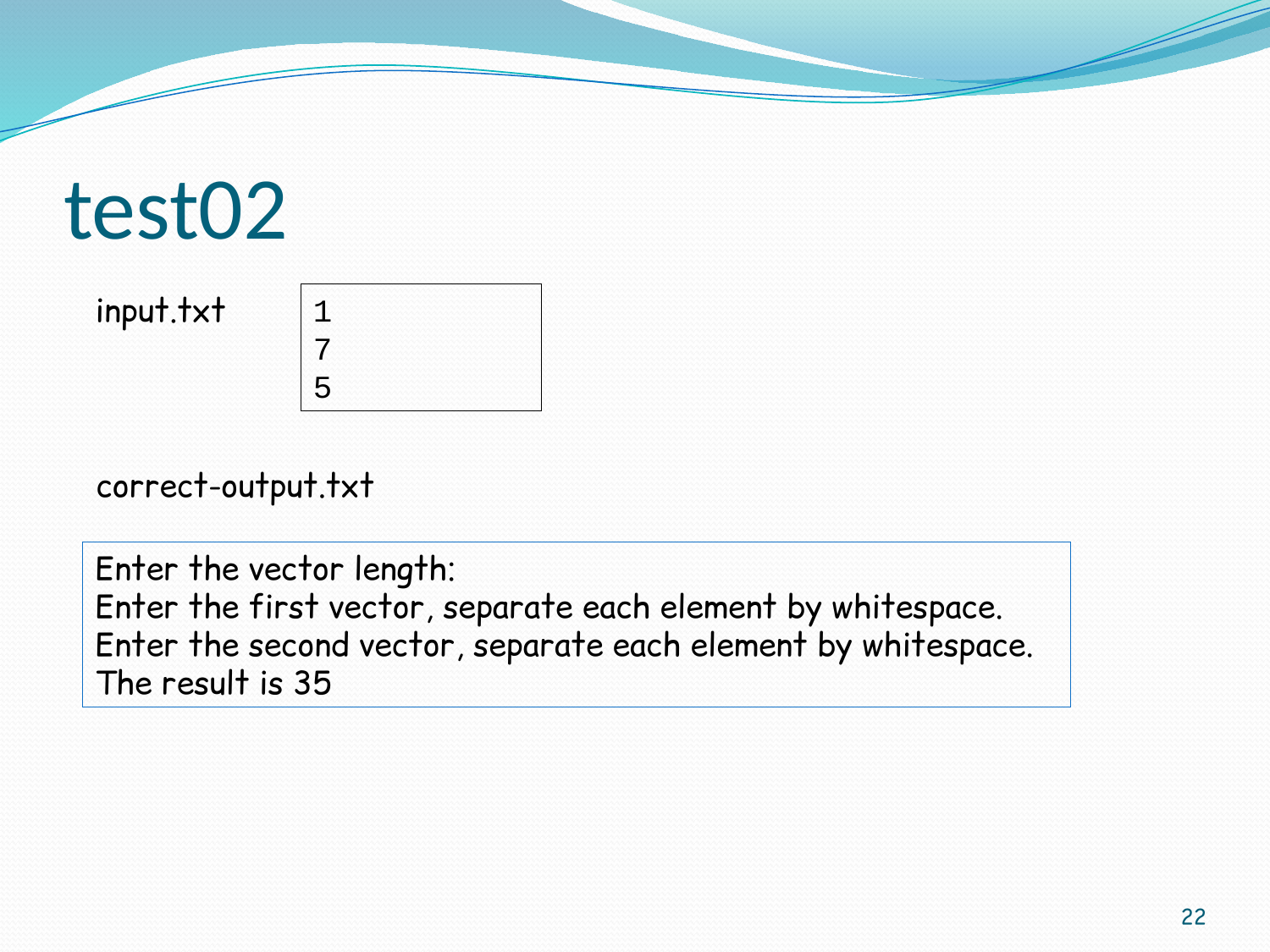

# test02
input.txt
1
7
5
correct-output.txt
Enter the vector length:
Enter the first vector, separate each element by whitespace.
Enter the second vector, separate each element by whitespace.
The result is 35
22